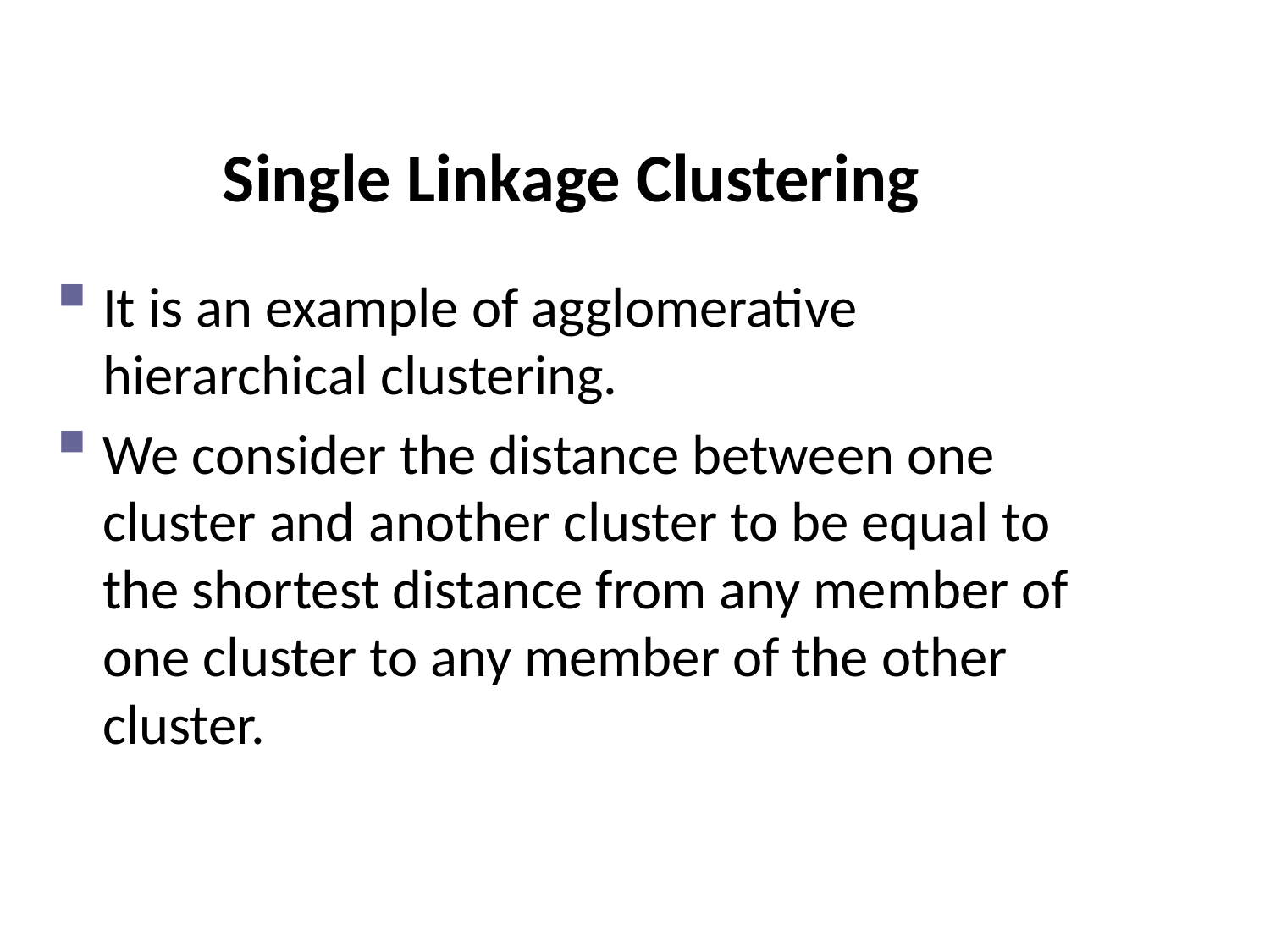

# Single Linkage Clustering
It is an example of agglomerative hierarchical clustering.
We consider the distance between one cluster and another cluster to be equal to the shortest distance from any member of one cluster to any member of the other cluster.